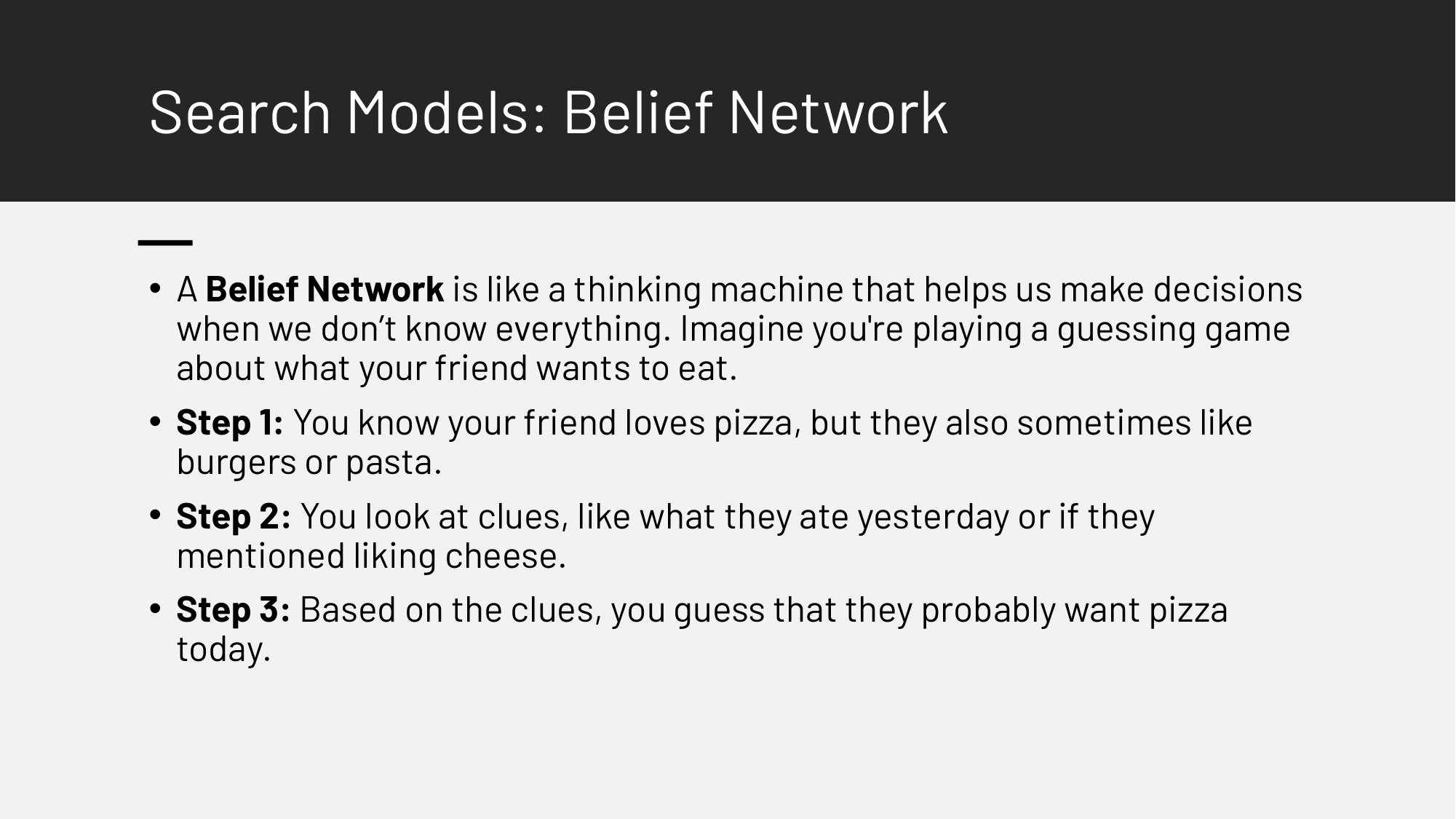

# Search Models: Belief Network

A Belief Network is like a thinking machine that helps us make decisions when we don’t know everything. Imagine you're playing a guessing game about what your friend wants to eat.
Step 1: You know your friend loves pizza, but they also sometimes like burgers or pasta.
Step 2: You look at clues, like what they ate yesterday or if they mentioned liking cheese.
Step 3: Based on the clues, you guess that they probably want pizza today.